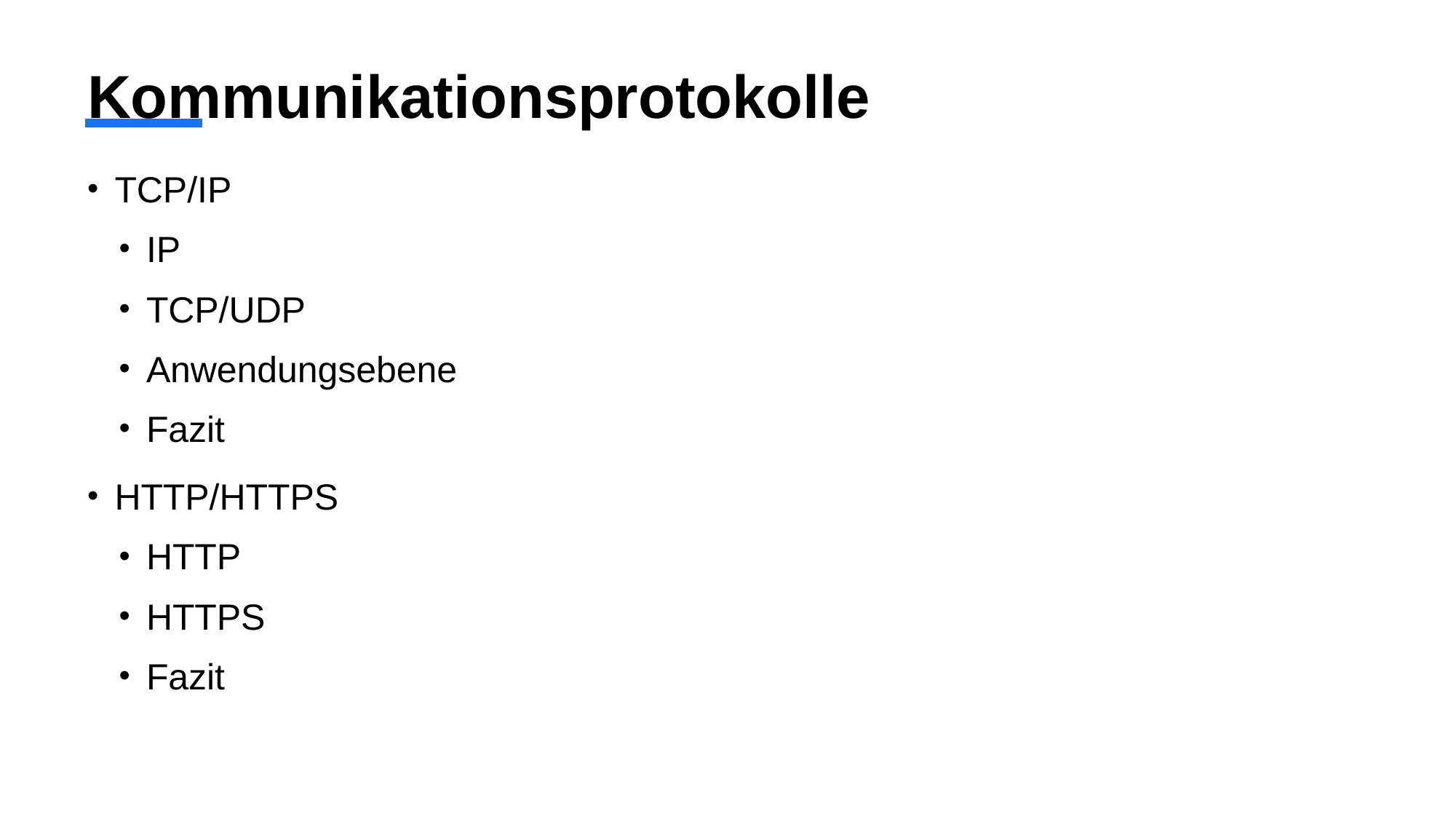

# Kommunikationsprotokolle
TCP/IP
IP
TCP/UDP
Anwendungsebene
Fazit
HTTP/HTTPS
HTTP
HTTPS
Fazit